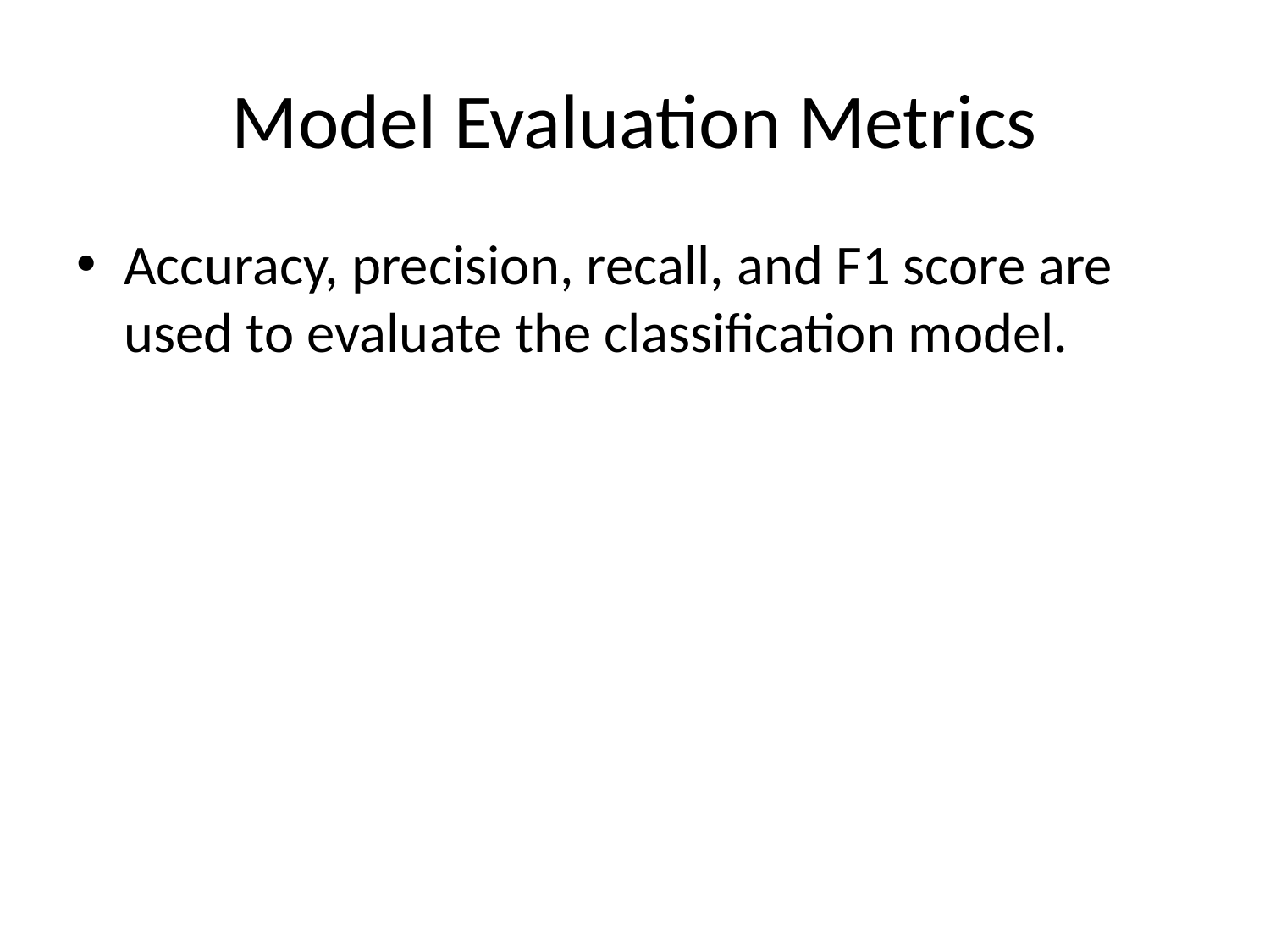

# Model Evaluation Metrics
Accuracy, precision, recall, and F1 score are used to evaluate the classification model.